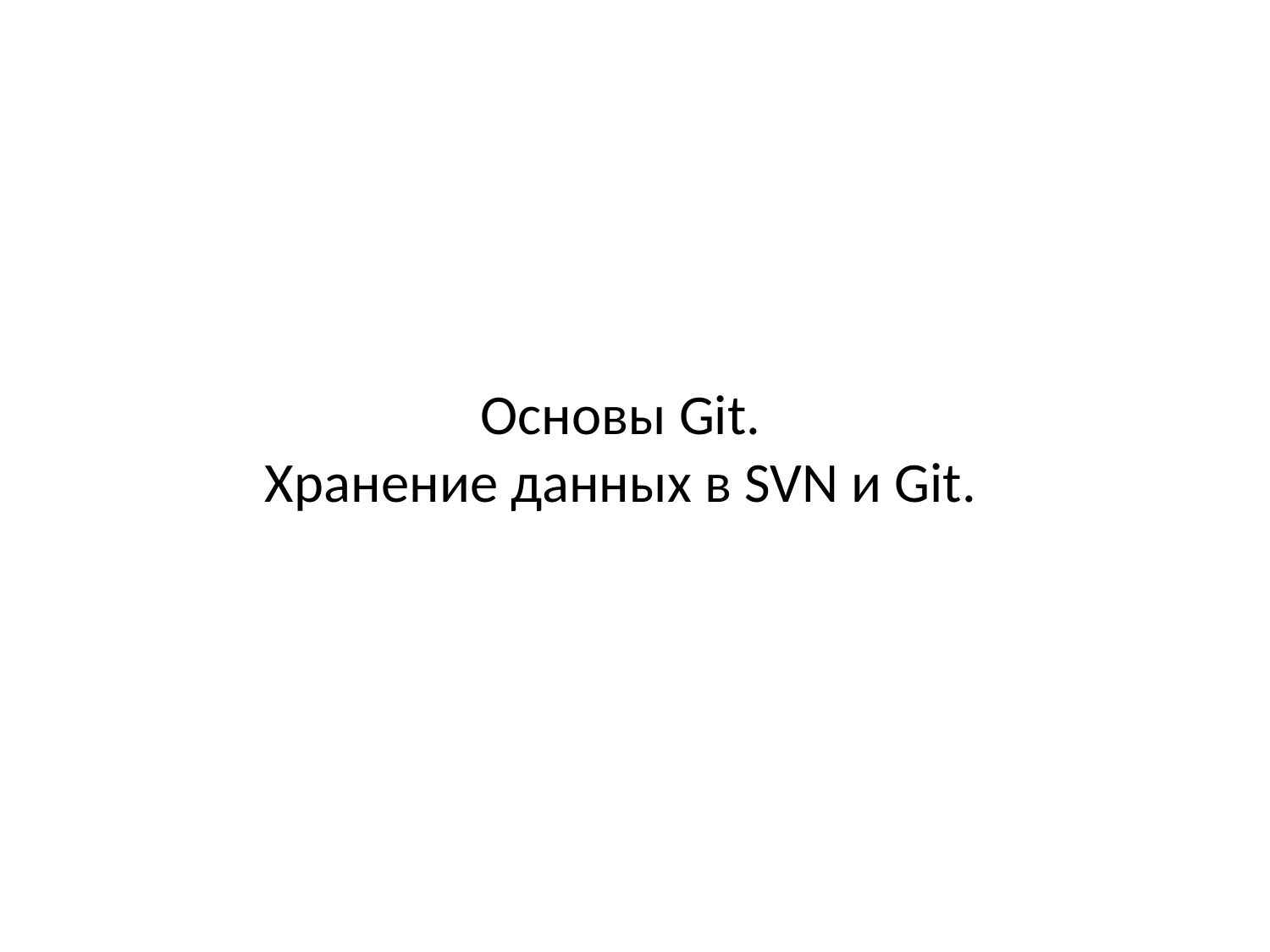

Основы Git.
Хранение данных в SVN и Git.